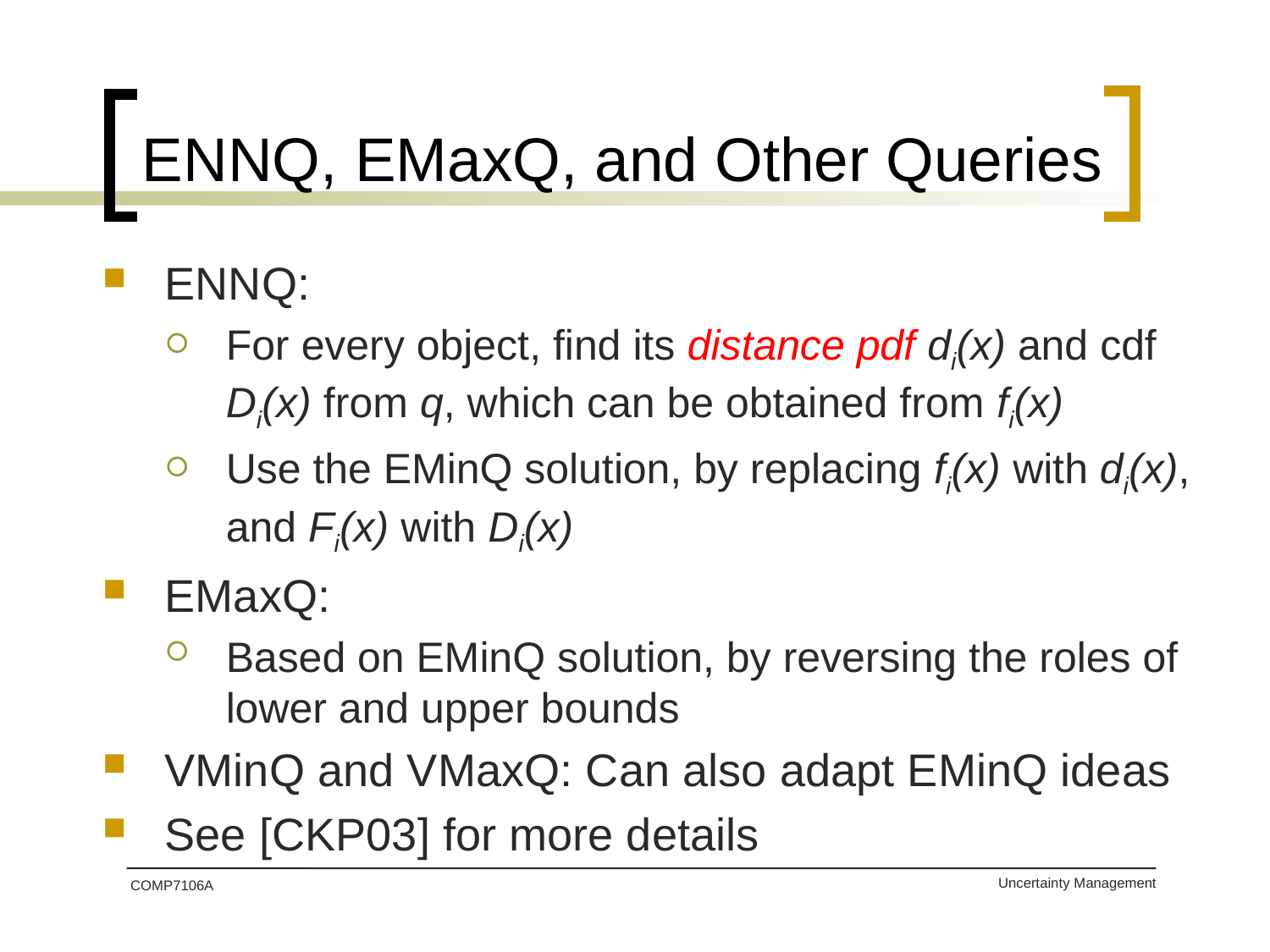

# ENNQ, EMaxQ, and Other Queries
ENNQ:
For every object, find its distance pdf di(x) and cdf Di(x) from q, which can be obtained from fi(x)
Use the EMinQ solution, by replacing fi(x) with di(x), and Fi(x) with Di(x)
EMaxQ:
Based on EMinQ solution, by reversing the roles of lower and upper bounds
VMinQ and VMaxQ: Can also adapt EMinQ ideas
See [CKP03] for more details
COMP7106A